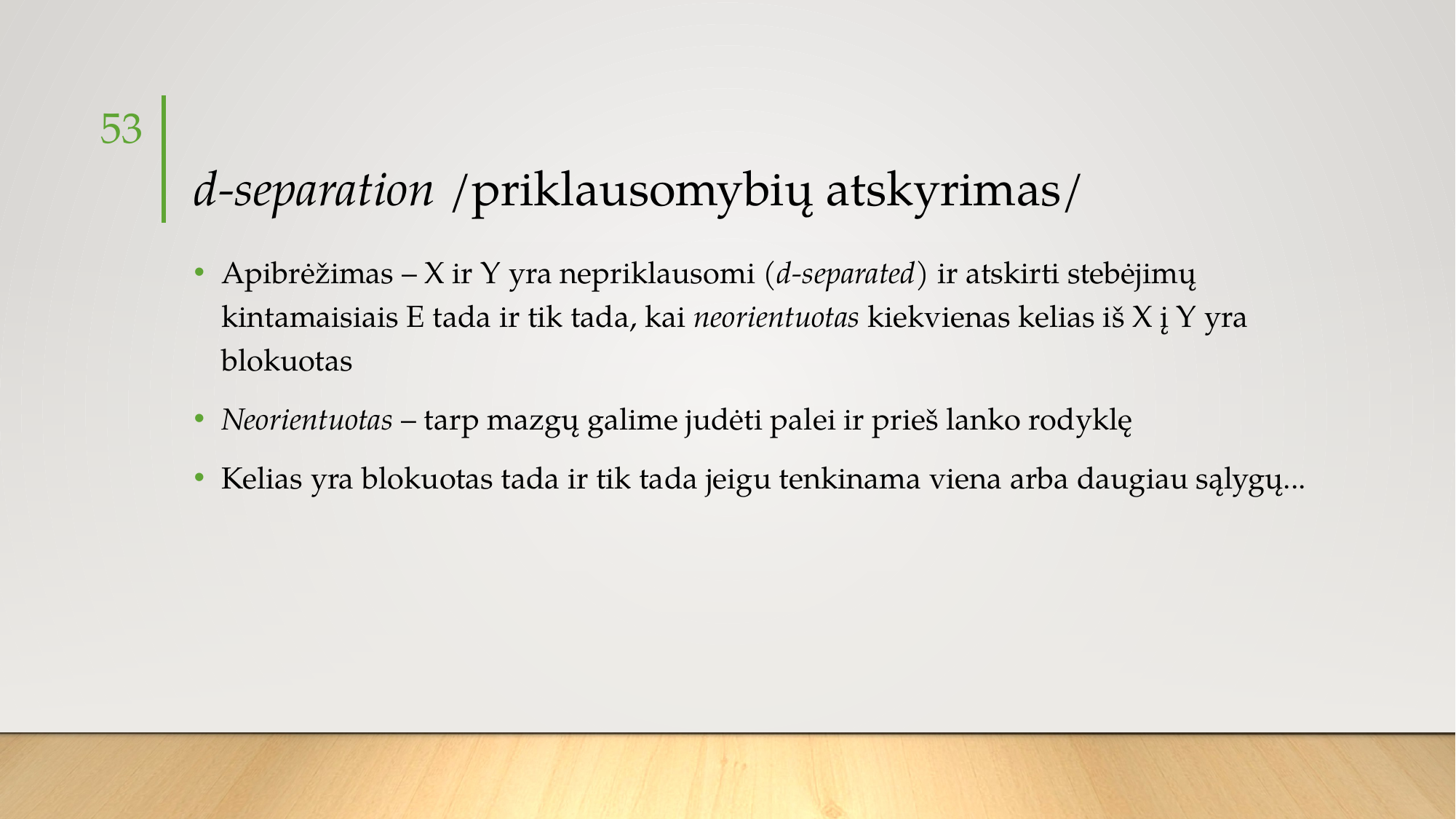

53
# d-separation /priklausomybių atskyrimas/
Apibrėžimas – X ir Y yra nepriklausomi (d-separated) ir atskirti stebėjimų kintamaisiais E tada ir tik tada, kai neorientuotas kiekvienas kelias iš X į Y yra blokuotas
Neorientuotas – tarp mazgų galime judėti palei ir prieš lanko rodyklę
Kelias yra blokuotas tada ir tik tada jeigu tenkinama viena arba daugiau sąlygų...